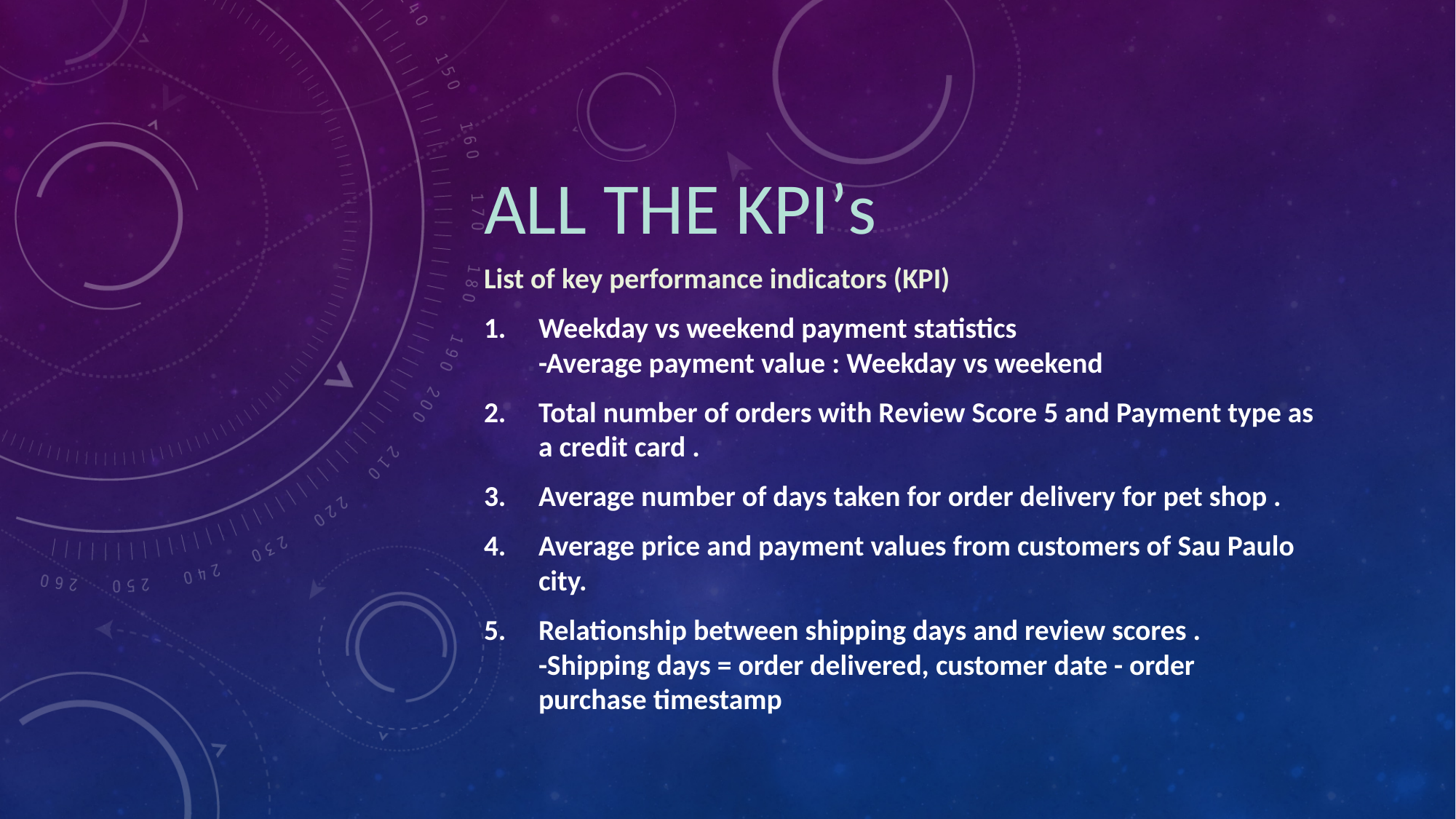

# All the Kpi’s
List of key performance indicators (KPI)
Weekday vs weekend payment statistics
-Average payment value : Weekday vs weekend
Total number of orders with Review Score 5 and Payment type as a credit card .
Average number of days taken for order delivery for pet shop .
Average price and payment values from customers of Sau Paulo city.
Relationship between shipping days and review scores .
-Shipping days = order delivered, customer date - order purchase timestamp